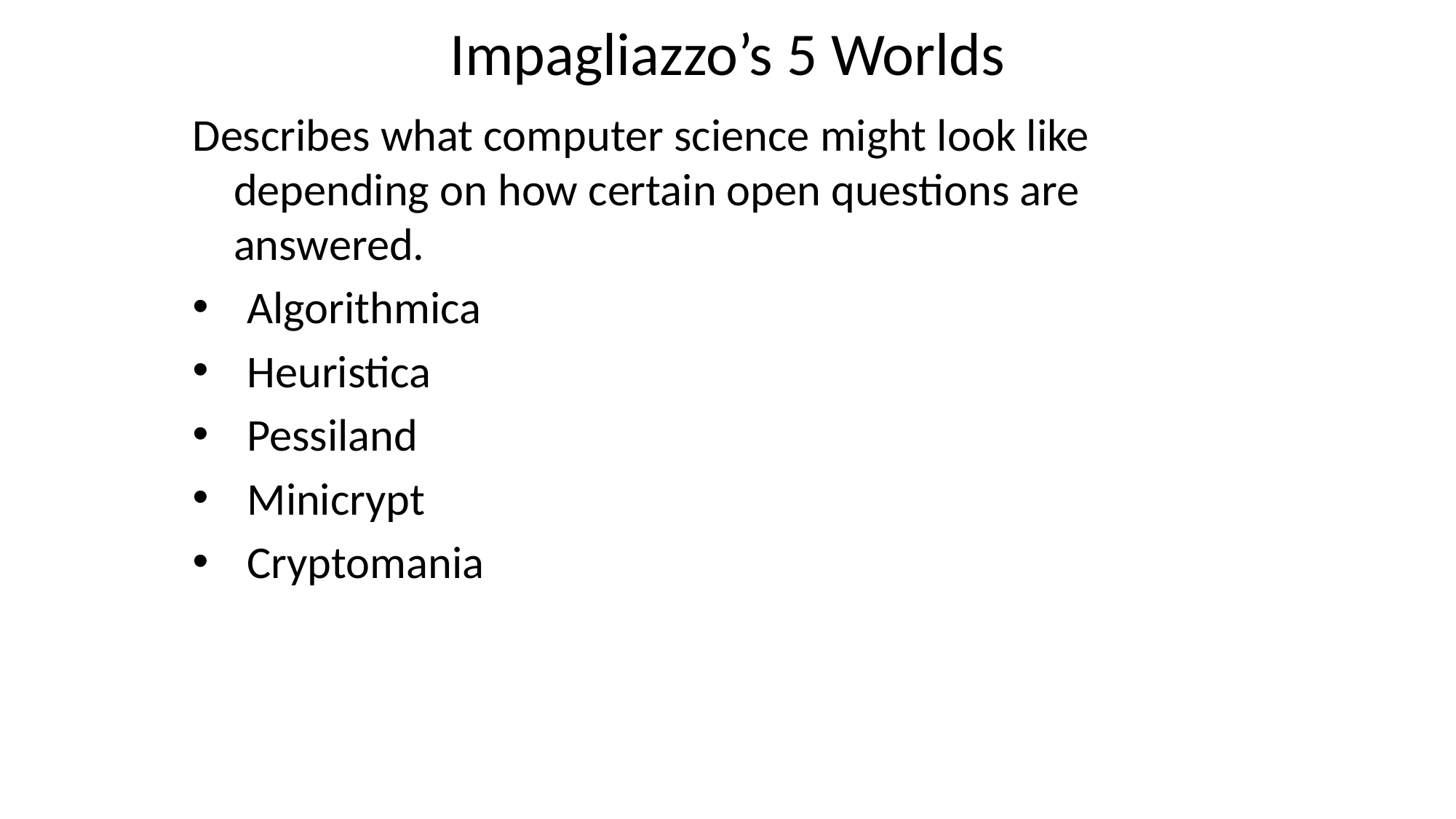

Impagliazzo’s 5 Worlds
Describes what computer science might look like depending on how certain open questions are answered.
Algorithmica
Heuristica
Pessiland
Minicrypt
Cryptomania